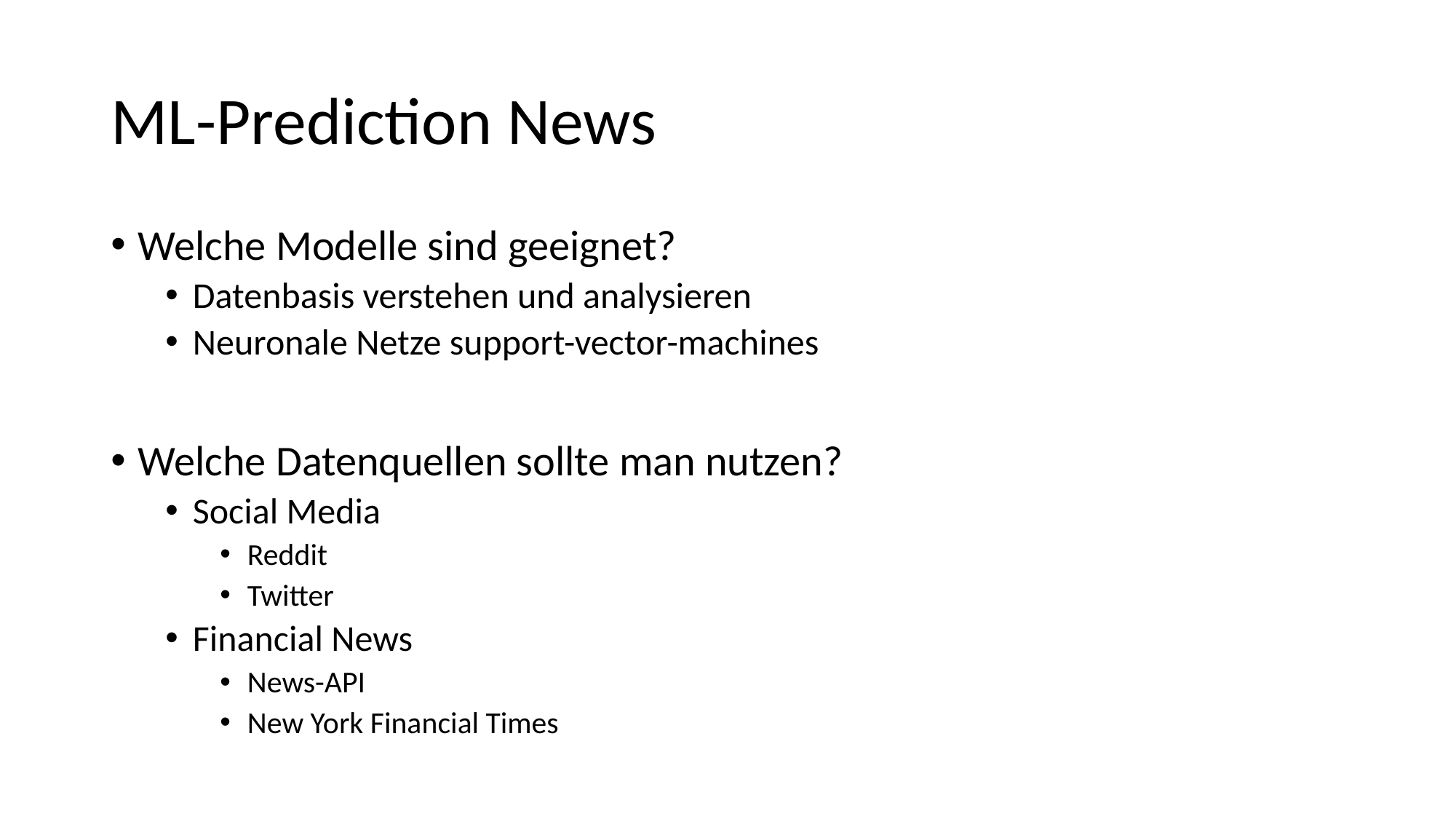

# ML-Prediction News
Welche Modelle sind geeignet?
Datenbasis verstehen und analysieren
Neuronale Netze support-vector-machines

Welche Datenquellen sollte man nutzen?
Social Media
Reddit
Twitter
Financial News
News-API
New York Financial Times